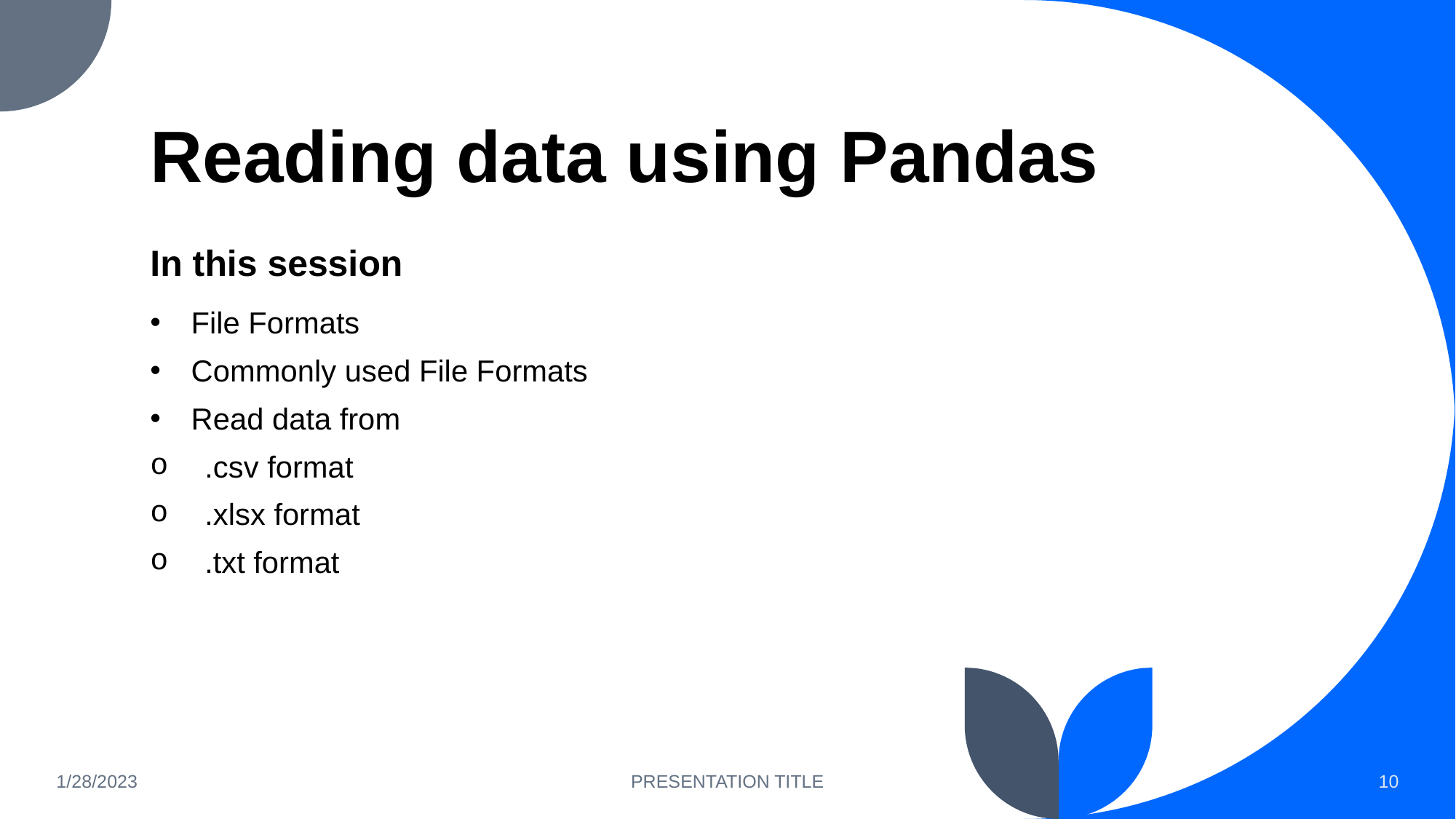

# Reading data using Pandas
In this session

File Formats
Commonly used File Formats
Read data from
.csv format
.xlsx format
.txt format

1/28/2023
PRESENTATION TITLE
10